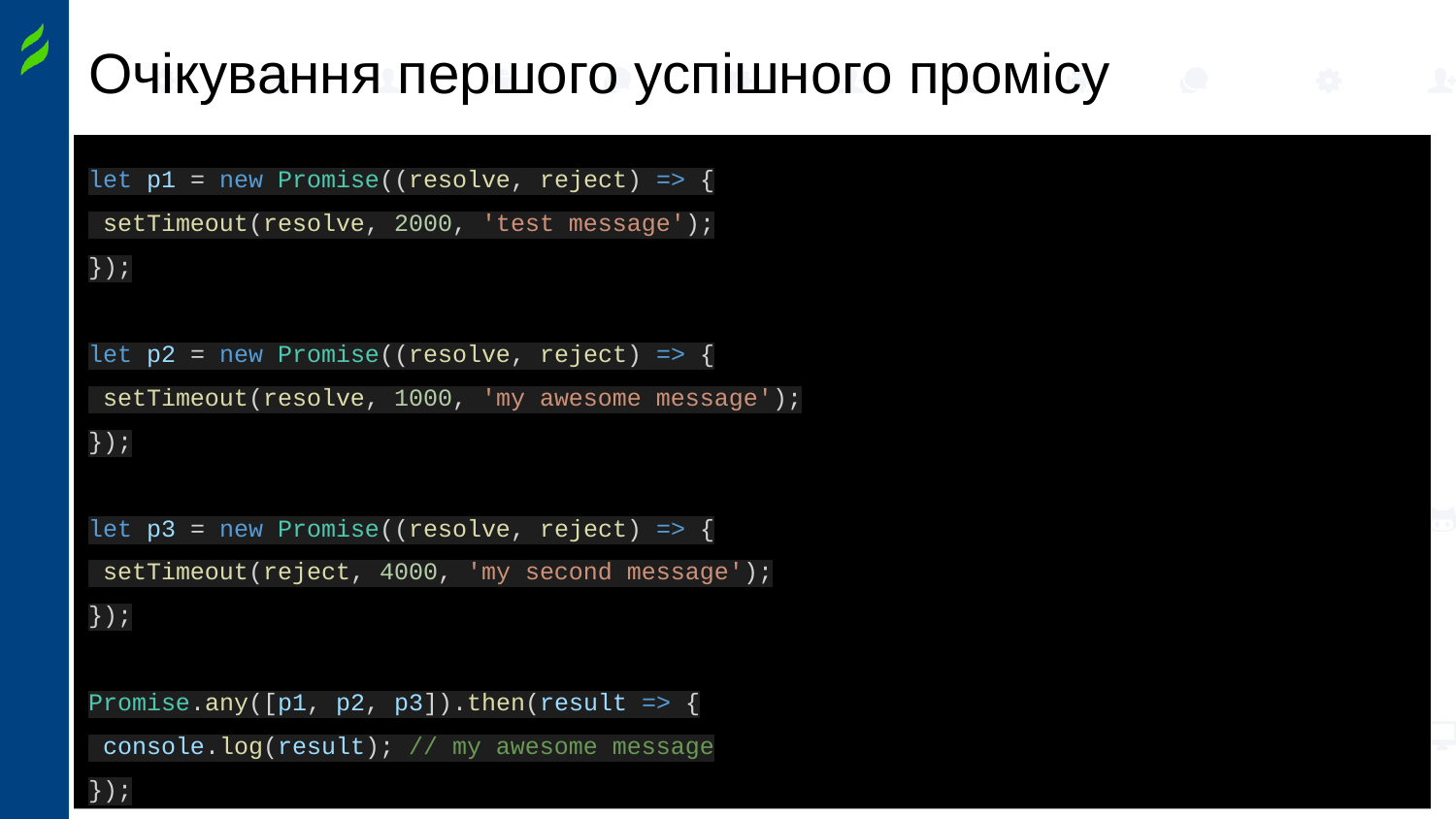

# Очікування першого успішного промісу
let p1 = new Promise((resolve, reject) => {
 setTimeout(resolve, 2000, 'test message');
});

let p2 = new Promise((resolve, reject) => {
 setTimeout(resolve, 1000, 'my awesome message');
});

let p3 = new Promise((resolve, reject) => {
 setTimeout(reject, 4000, 'my second message');
});

Promise.any([p1, p2, p3]).then(result => {
 console.log(result); // my awesome message
});